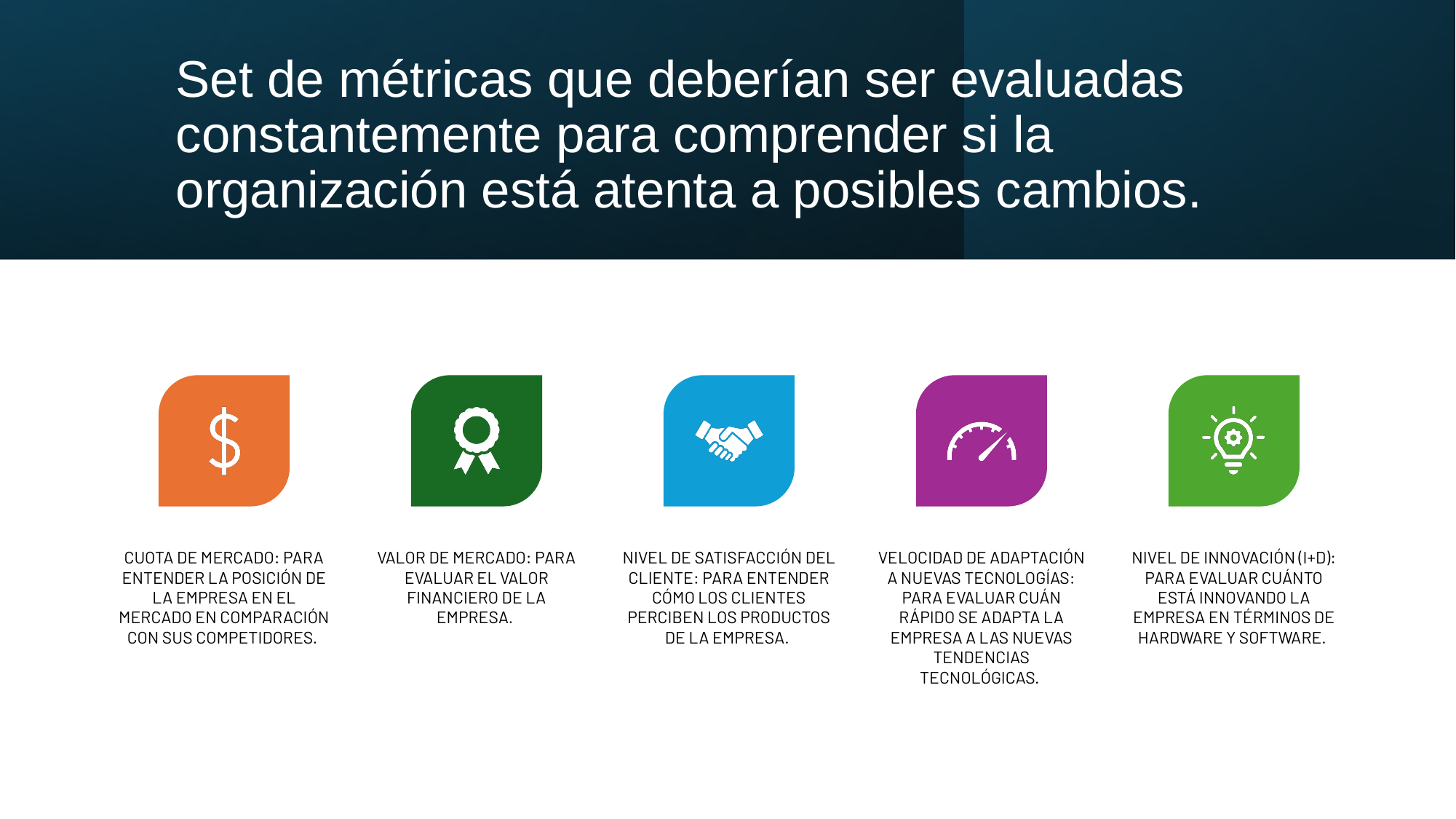

# Set de métricas que deberían ser evaluadas constantemente para comprender si la organización está atenta a posibles cambios.
Cuota de mercado: para entender la posición de la empresa en el mercado en comparación con sus competidores.
Valor de mercado: para evaluar el valor financiero de la empresa.
Nivel de satisfacción del cliente: para entender cómo los clientes perciben los productos de la empresa.
Velocidad de adaptación a nuevas tecnologías: para evaluar cuán rápido se adapta la empresa a las nuevas tendencias tecnológicas.
Nivel de innovación (I+D): para evaluar cuánto está innovando la empresa en términos de hardware y software.